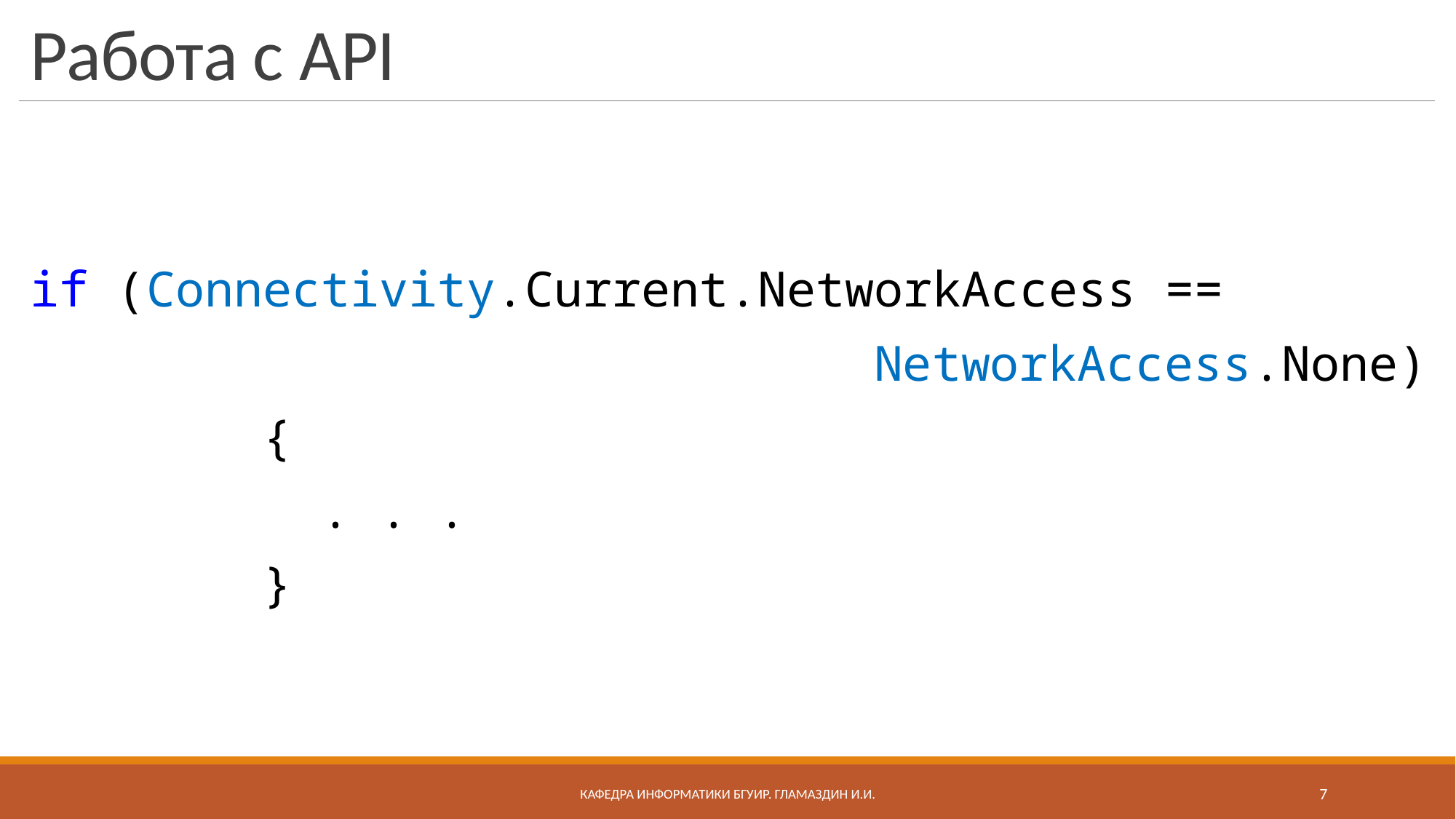

# Работа с API
if (Connectivity.Current.NetworkAccess ==
                             NetworkAccess.None)
        {
          . . .
        }
Кафедра информатики бгуир. Гламаздин И.и.
7